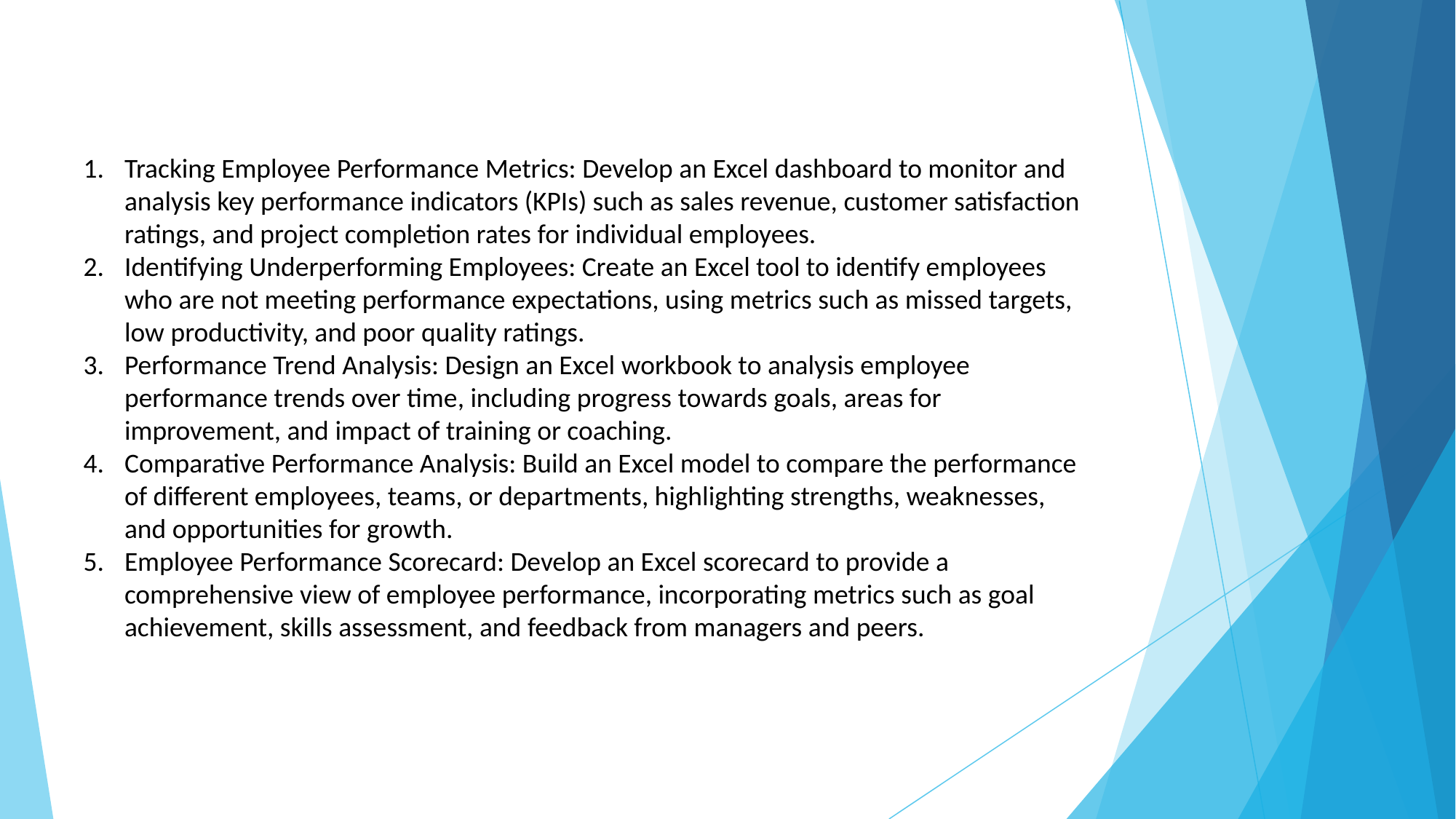

Tracking Employee Performance Metrics: Develop an Excel dashboard to monitor and analysis key performance indicators (KPIs) such as sales revenue, customer satisfaction ratings, and project completion rates for individual employees.
Identifying Underperforming Employees: Create an Excel tool to identify employees who are not meeting performance expectations, using metrics such as missed targets, low productivity, and poor quality ratings.
Performance Trend Analysis: Design an Excel workbook to analysis employee performance trends over time, including progress towards goals, areas for improvement, and impact of training or coaching.
Comparative Performance Analysis: Build an Excel model to compare the performance of different employees, teams, or departments, highlighting strengths, weaknesses, and opportunities for growth.
Employee Performance Scorecard: Develop an Excel scorecard to provide a comprehensive view of employee performance, incorporating metrics such as goal achievement, skills assessment, and feedback from managers and peers.